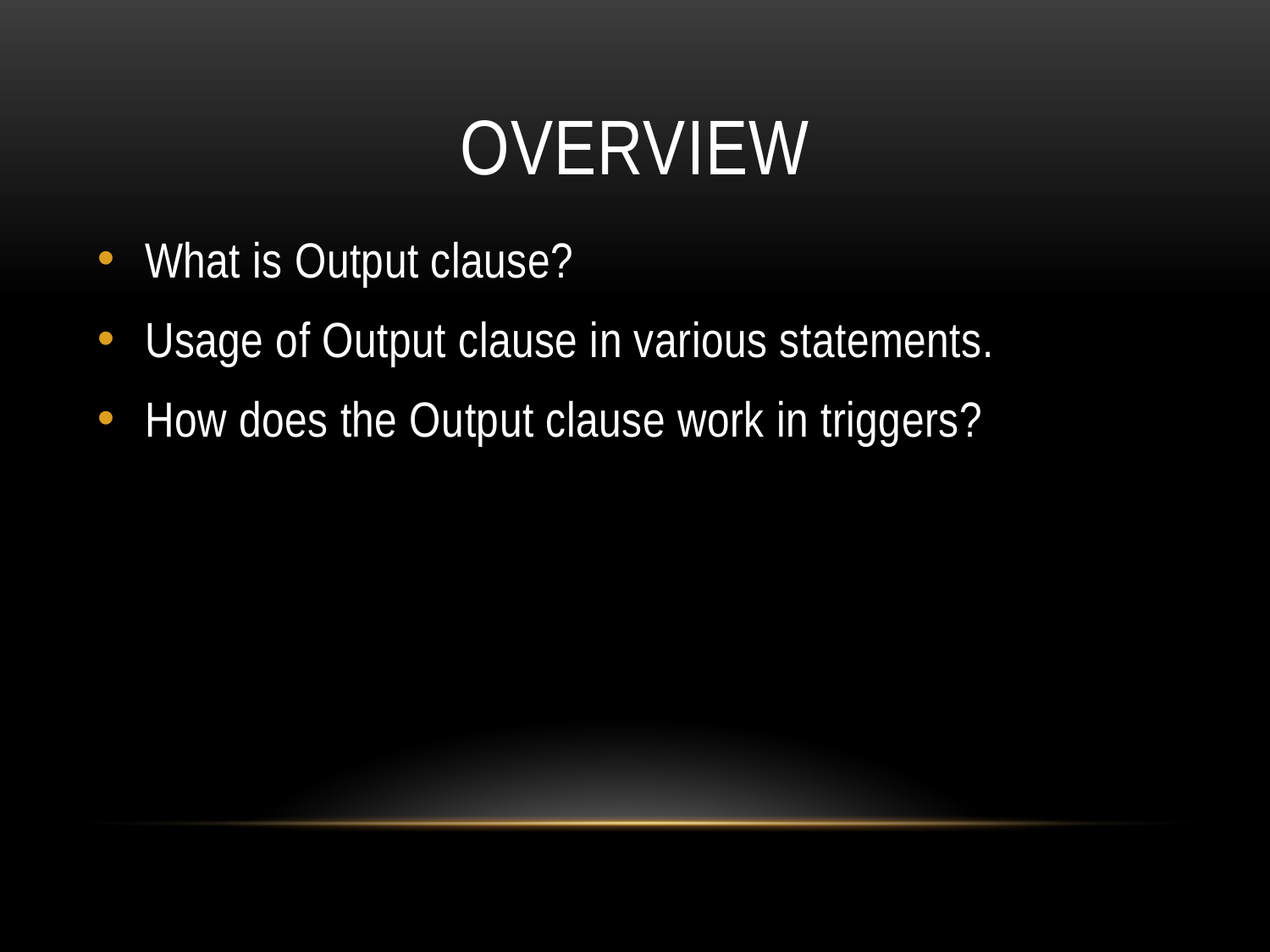

# overview
What is Output clause?
Usage of Output clause in various statements.
How does the Output clause work in triggers?